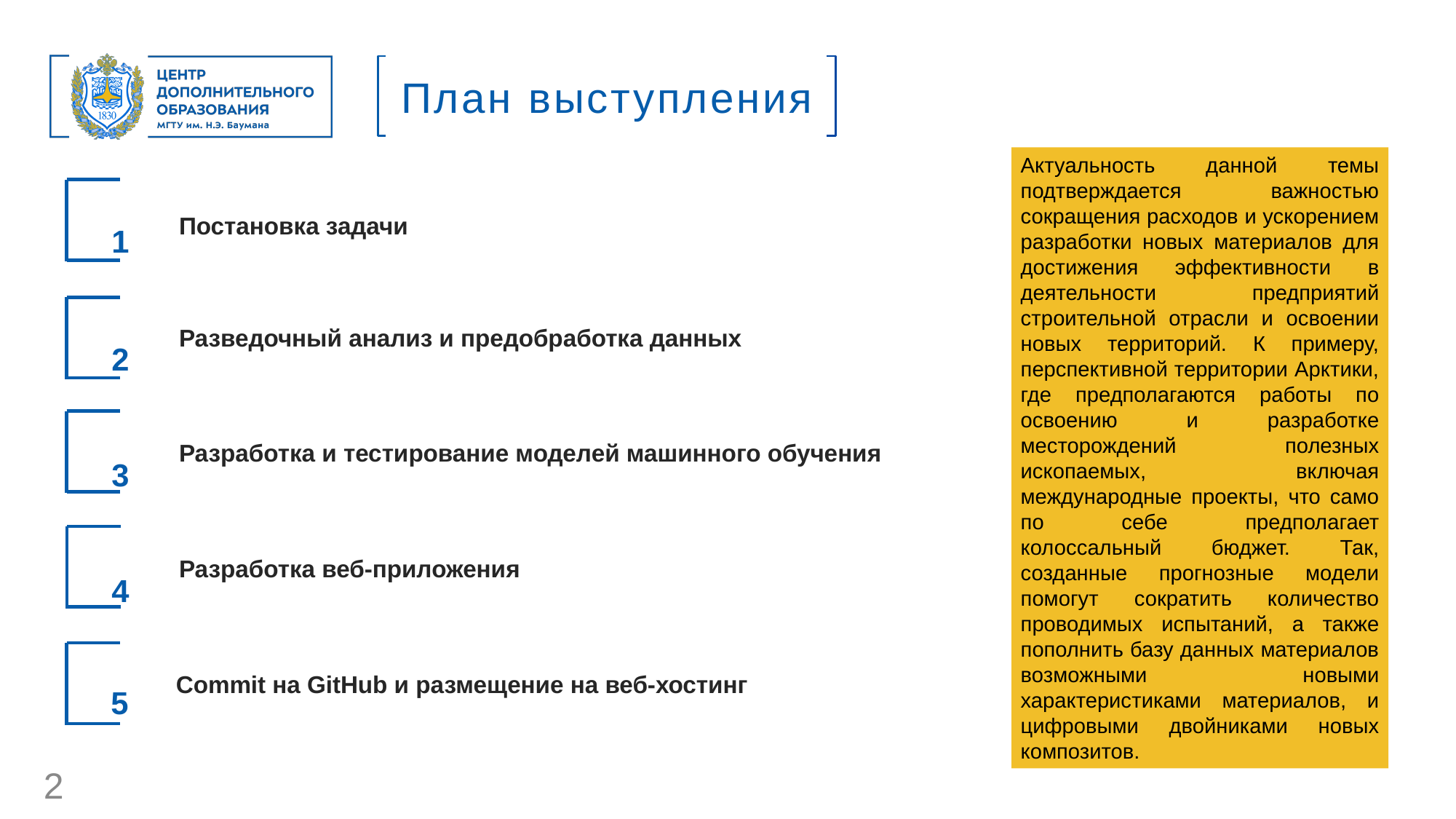

План выступления

Актуальность данной темы подтверждается важностью сокращения расходов и ускорением разработки новых материалов для достижения эффективности в деятельности предприятий строительной отрасли и освоении новых территорий. К примеру, перспективной территории Арктики, где предполагаются работы по освоению и разработке месторождений полезных ископаемых, включая международные проекты, что само по себе предполагает колоссальный бюджет. Так, созданные прогнозные модели помогут сократить количество проводимых испытаний, а также пополнить базу данных материалов возможными новыми характеристиками материалов, и цифровыми двойниками новых композитов.

Постановка задачи
1
Разведочный анализ и предобработка данных
2
Разработка и тестирование моделей машинного обучения
3
Разработка веб-приложения
4
Commit на GitHub и размещение на веб-хостинг
5
2